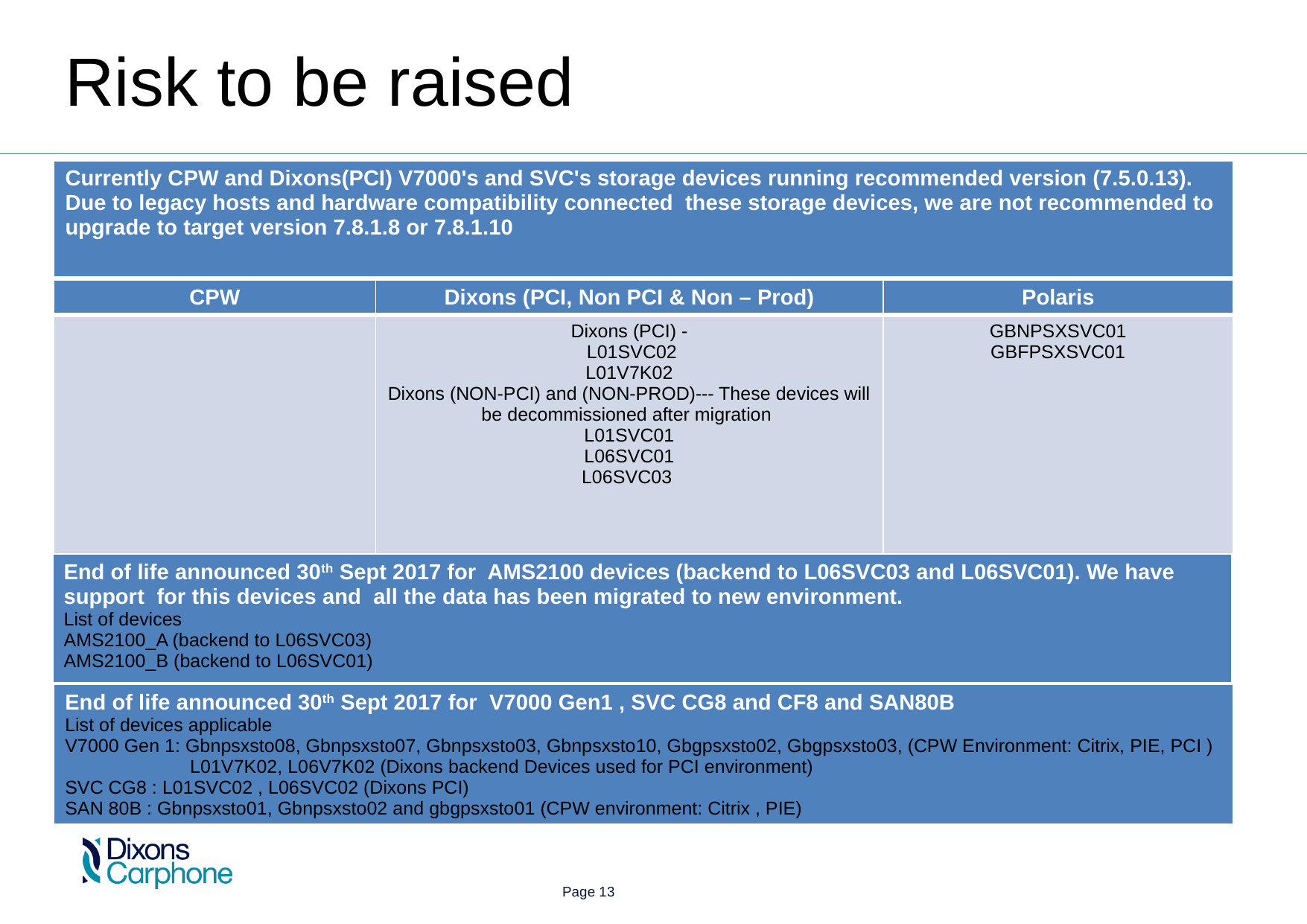

Risk to be raised
| Currently CPW and Dixons(PCI) V7000's and SVC's storage devices running recommended version (7.5.0.13). Due to legacy hosts and hardware compatibility connected these storage devices, we are not recommended to upgrade to target version 7.8.1.8 or 7.8.1.10 |
| --- |
| CPW | Dixons (PCI, Non PCI & Non – Prod) | Polaris |
| --- | --- | --- |
|  | Dixons (PCI) - L01SVC02 L01V7K02 Dixons (NON-PCI) and (NON-PROD)--- These devices will be decommissioned after migration L01SVC01 L06SVC01 L06SVC03 | GBNPSXSVC01 GBFPSXSVC01 |
| End of life announced 30th Sept 2017 for AMS2100 devices (backend to L06SVC03 and L06SVC01). We have support for this devices and all the data has been migrated to new environment. List of devices AMS2100\_A (backend to L06SVC03) AMS2100\_B (backend to L06SVC01) |
| --- |
| End of life announced 30th Sept 2017 for V7000 Gen1 , SVC CG8 and CF8 and SAN80B List of devices applicable V7000 Gen 1: Gbnpsxsto08, Gbnpsxsto07, Gbnpsxsto03, Gbnpsxsto10, Gbgpsxsto02, Gbgpsxsto03, (CPW Environment: Citrix, PIE, PCI ) L01V7K02, L06V7K02 (Dixons backend Devices used for PCI environment) SVC CG8 : L01SVC02 , L06SVC02 (Dixons PCI) SAN 80B : Gbnpsxsto01, Gbnpsxsto02 and gbgpsxsto01 (CPW environment: Citrix , PIE) |
| --- |
 Page 13